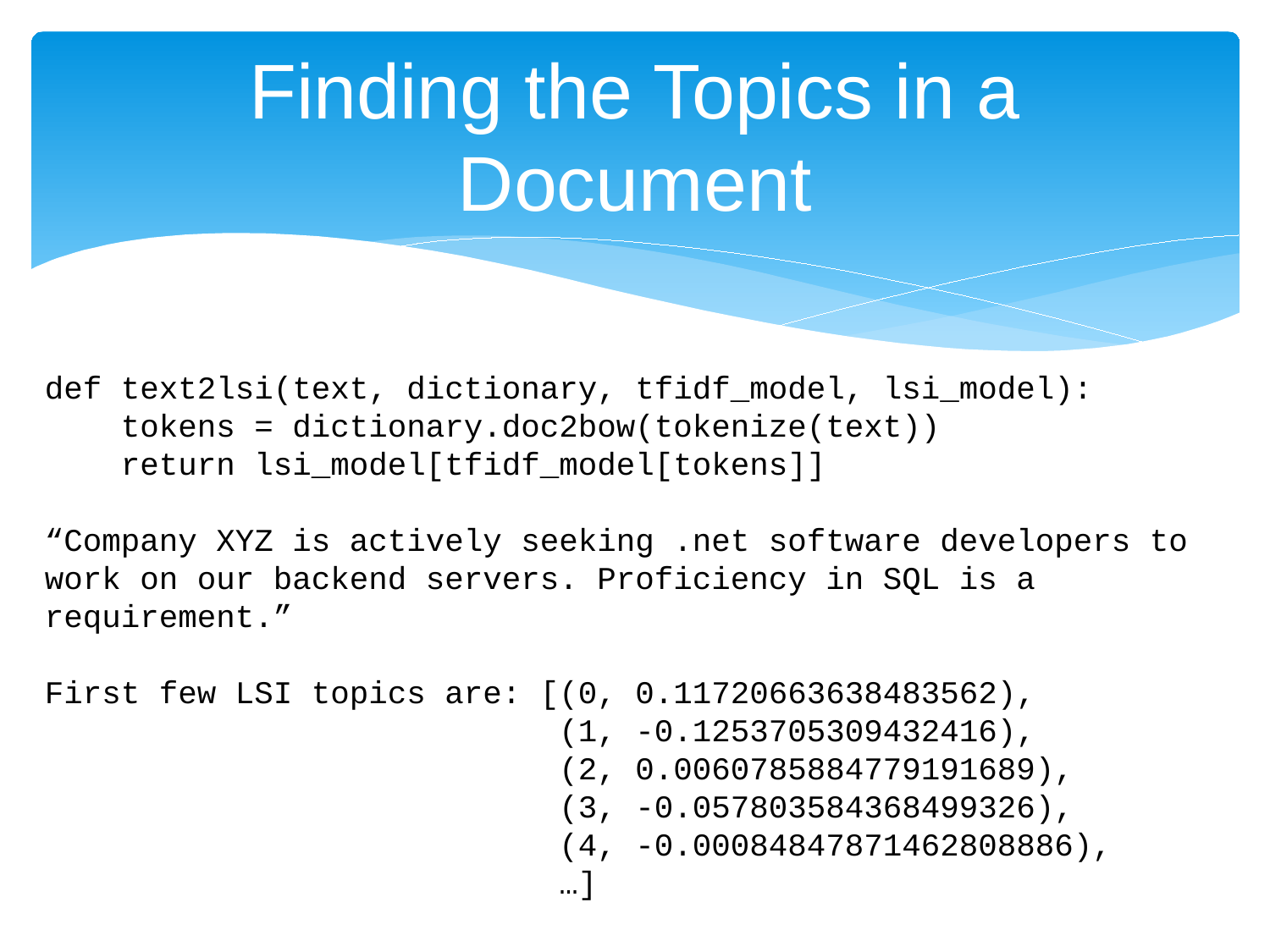

# Finding the Topics in a Document
def text2lsi(text, dictionary, tfidf_model, lsi_model):
    tokens = dictionary.doc2bow(tokenize(text))
    return lsi_model[tfidf_model[tokens]]

“Company XYZ is actively seeking .net software developers to work on our backend servers. Proficiency in SQL is a requirement.”

First few LSI topics are: [(0, 0.11720663638483562),
                           (1, -0.1253705309432416),
                           (2, 0.0060785884779191689),
                           (3, -0.057803584368499326),
                           (4, -0.00084847871462808886),
                           …]